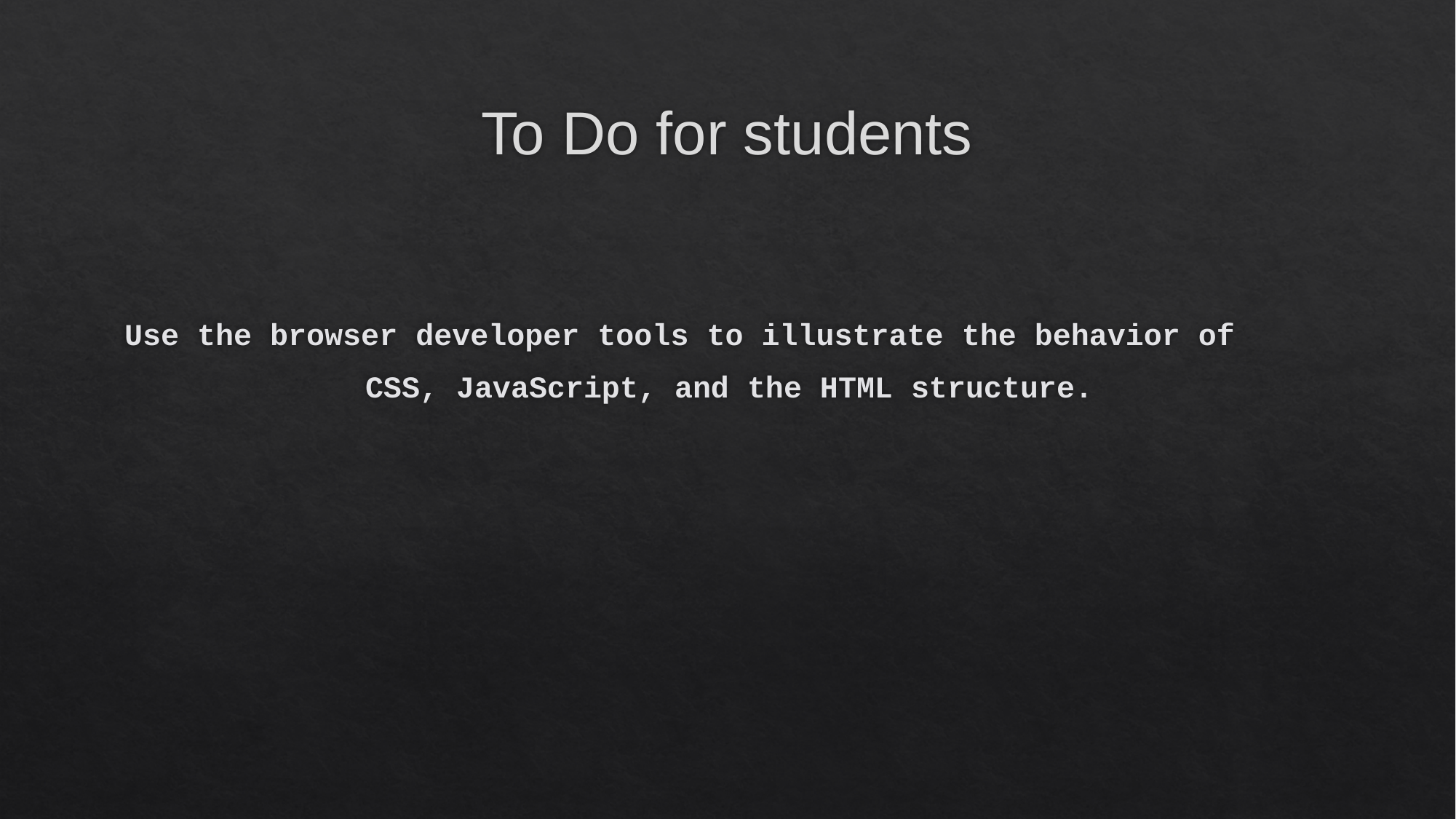

# To Do for students

Use the browser developer tools to illustrate the behavior of
CSS, JavaScript, and the HTML structure.